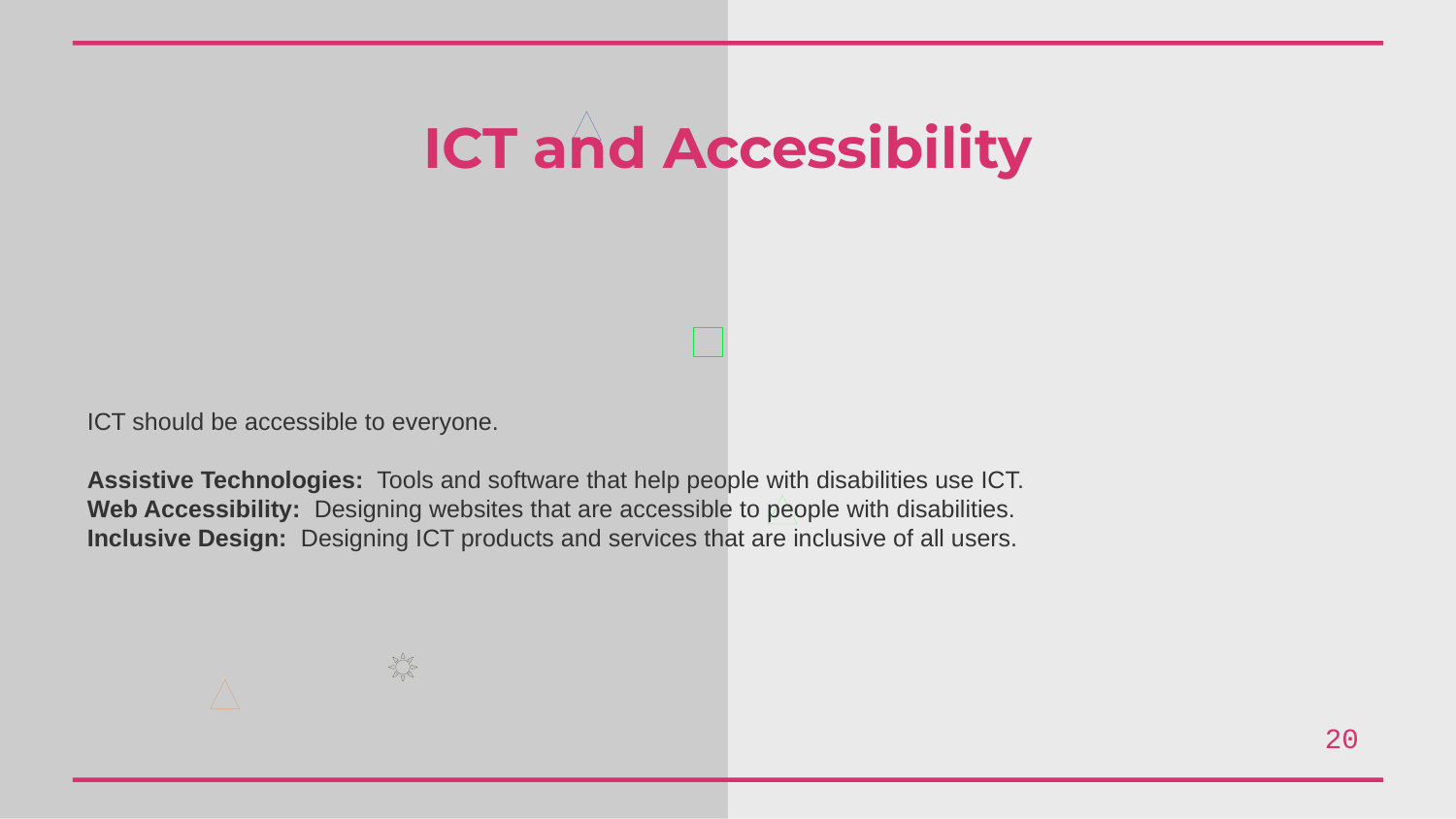

ICT and Accessibility

ICT should be accessible to everyone.

Assistive Technologies:  Tools and software that help people with disabilities use ICT.
Web Accessibility:  Designing websites that are accessible to people with disabilities.
Inclusive Design:  Designing ICT products and services that are inclusive of all users.

20